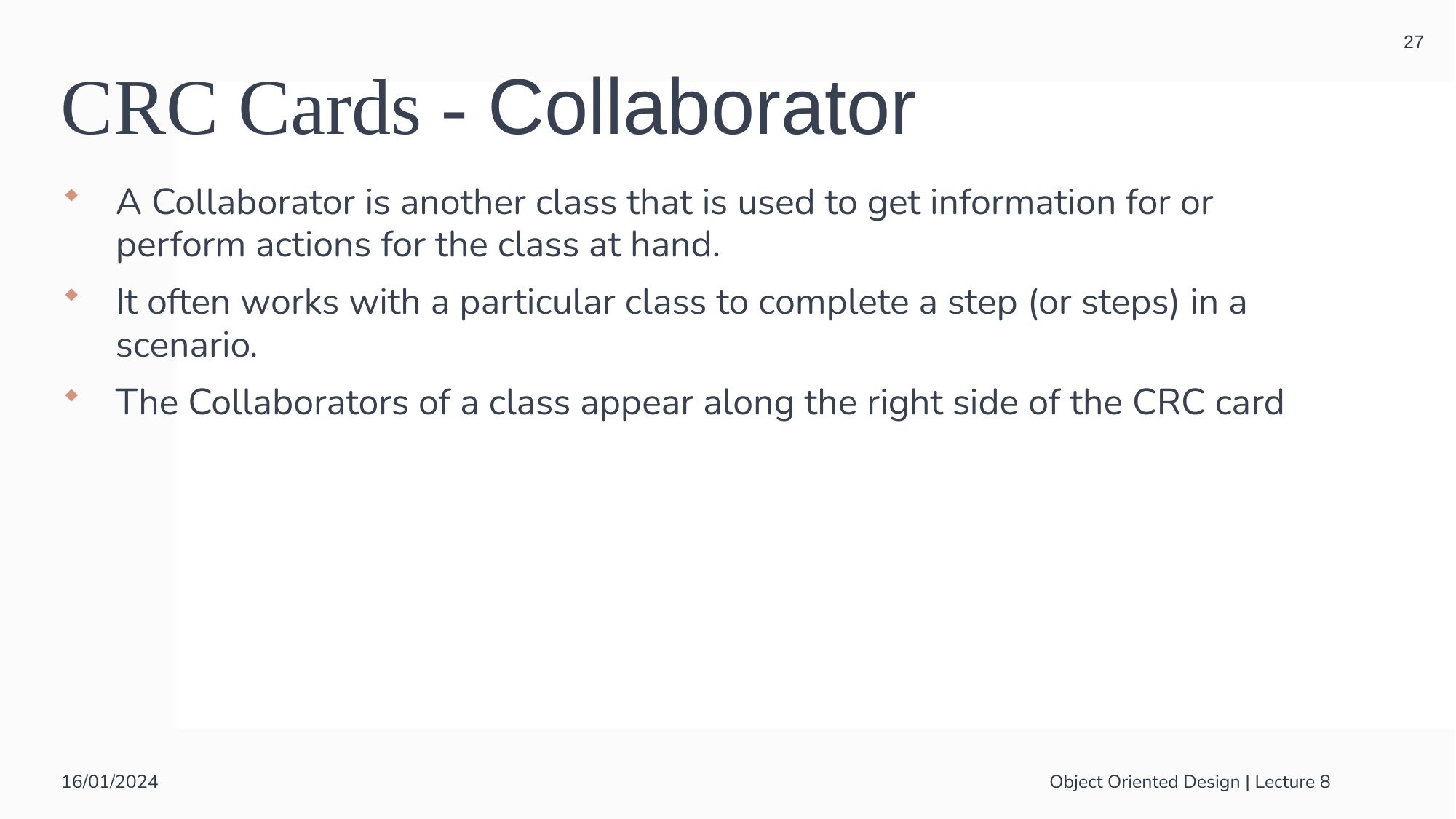

27
# CRC Cards - Collaborator
A Collaborator is another class that is used to get information for or perform actions for the class at hand.
It often works with a particular class to complete a step (or steps) in a scenario.
The Collaborators of a class appear along the right side of the CRC card
16/01/2024
Object Oriented Design | Lecture 8